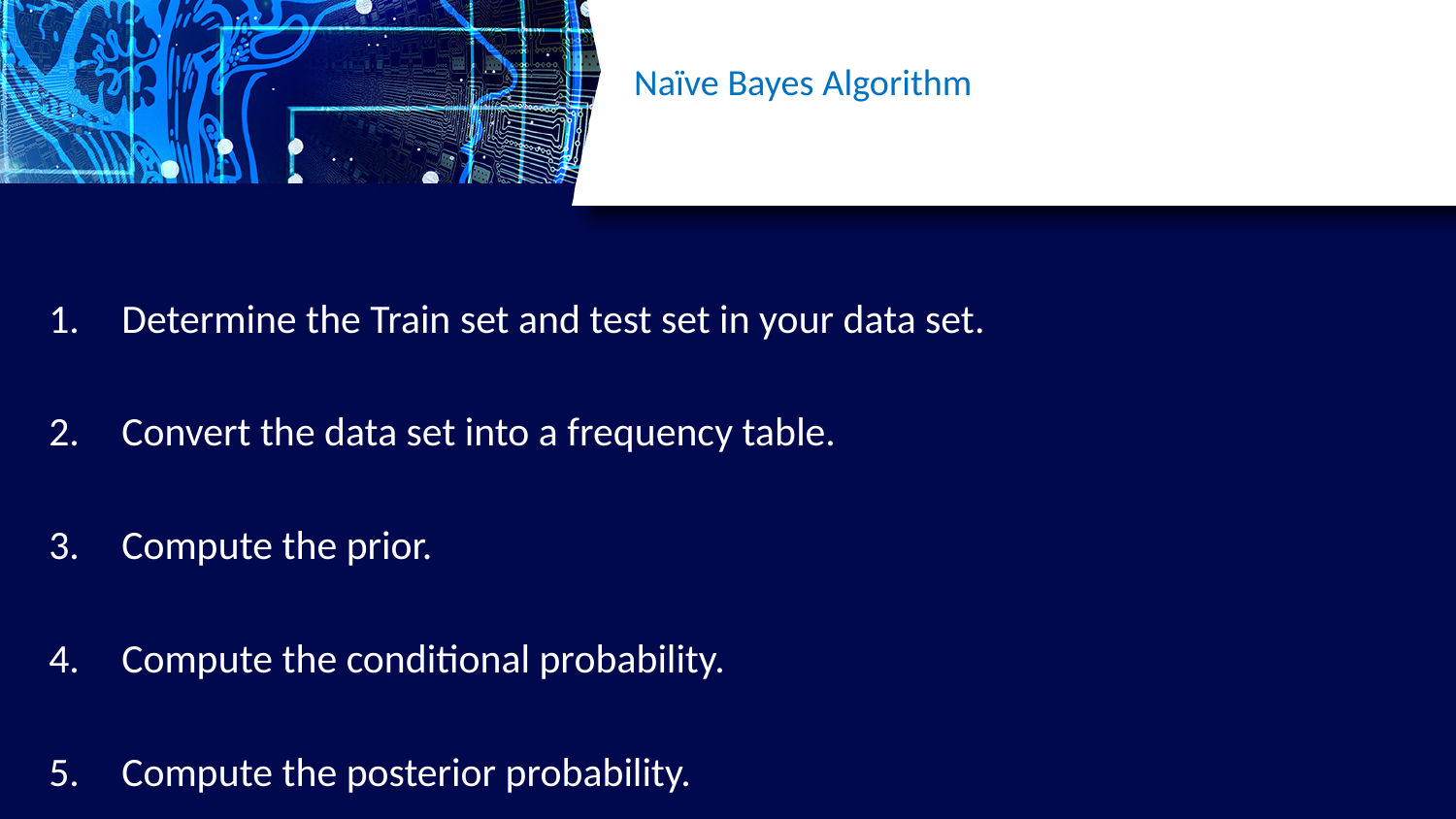

# Naïve Bayes Algorithm
Determine the Train set and test set in your data set.

Convert the data set into a frequency table.

Compute the prior.

Compute the conditional probability.

Compute the posterior probability.